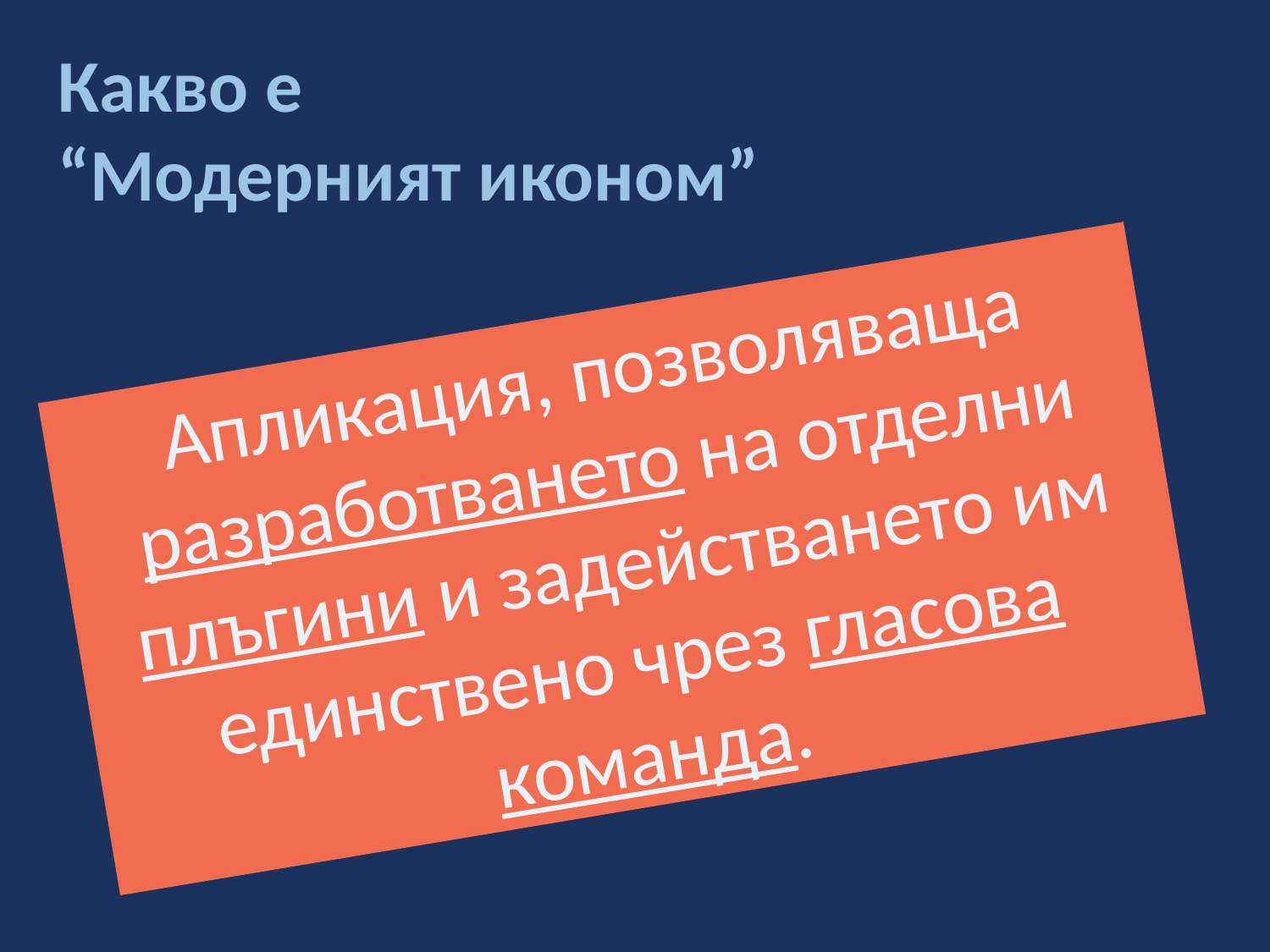

Какво е
“Модерният иконом”
Апликация, позволяваща разработването на отделни плъгини и задействането им единствено чрез гласова команда.